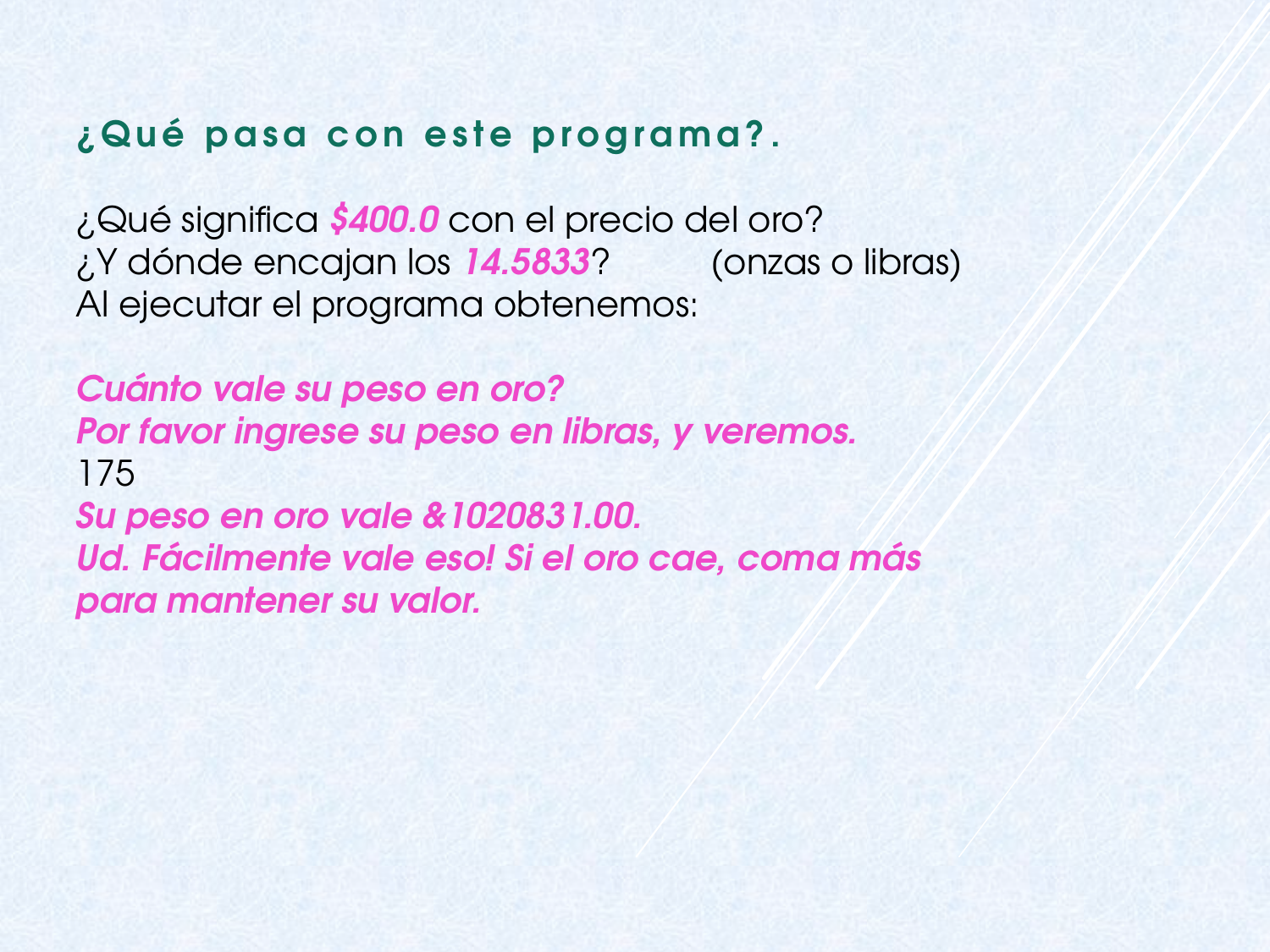

¿Qué pasa con este programa?.

¿Qué significa $400.0 con el precio del oro?
¿Y dónde encajan los 14.5833?	(onzas o libras)
Al ejecutar el programa obtenemos:

Cuánto vale su peso en oro?
Por favor ingrese su peso en libras, y veremos.
175
Su peso en oro vale &1020831.00.
Ud. Fácilmente vale eso! Si el oro cae, coma más
para mantener su valor.